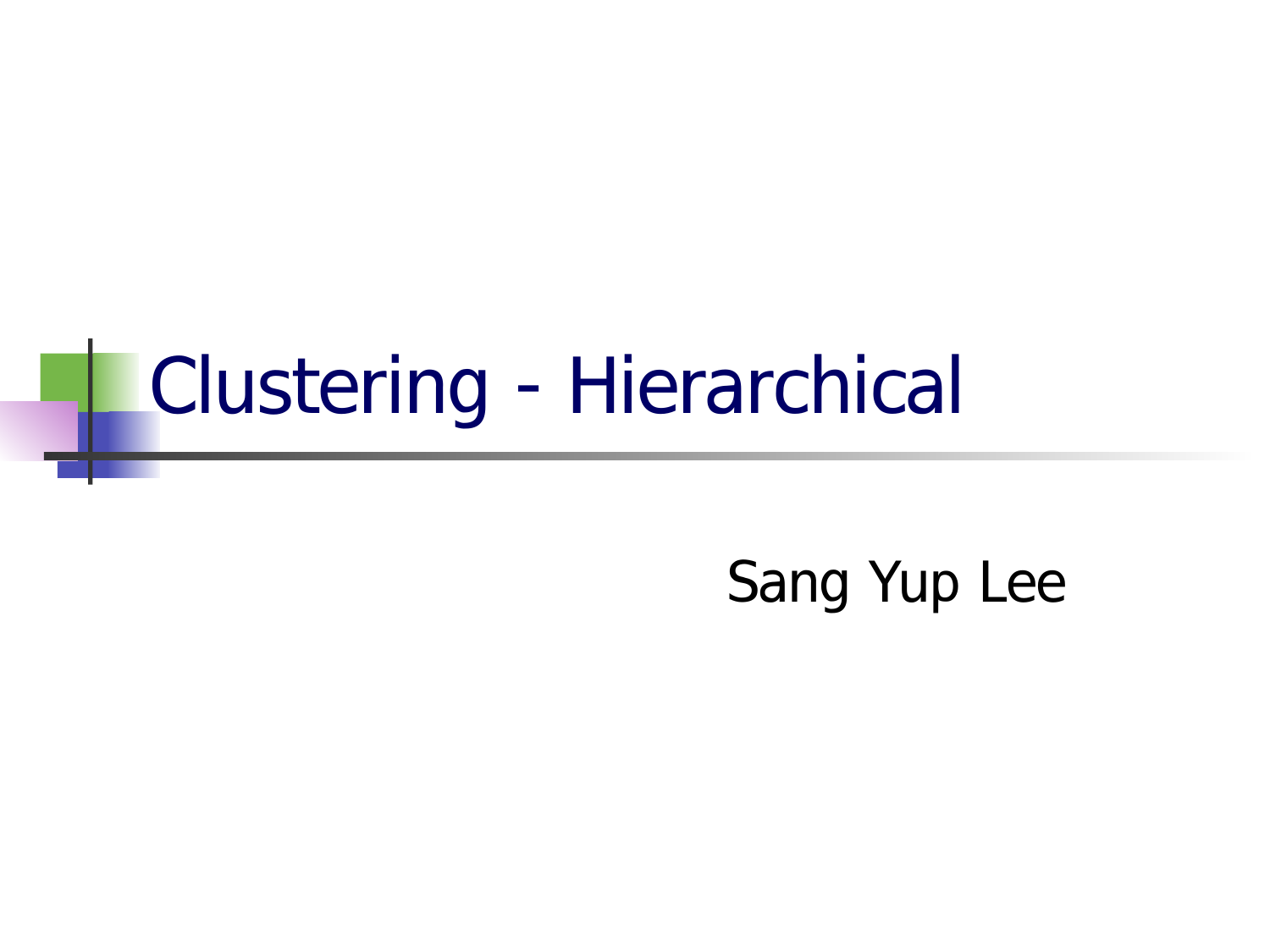

# Clustering - Hierarchical
Sang Yup Lee